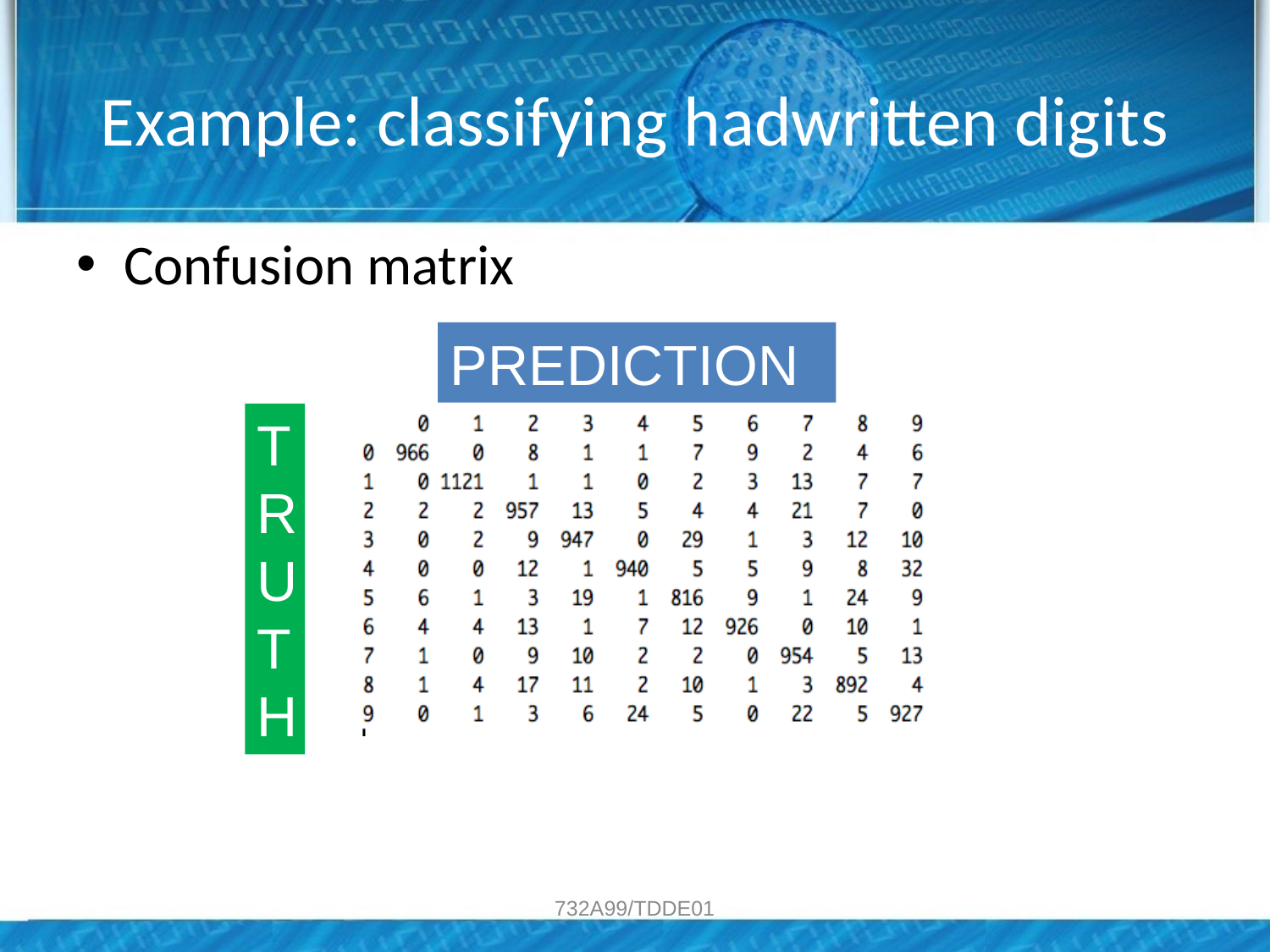

# Example: classifying hadwritten digits
Confusion matrix
PREDICTION
TRUTH

732A99/TDDE01